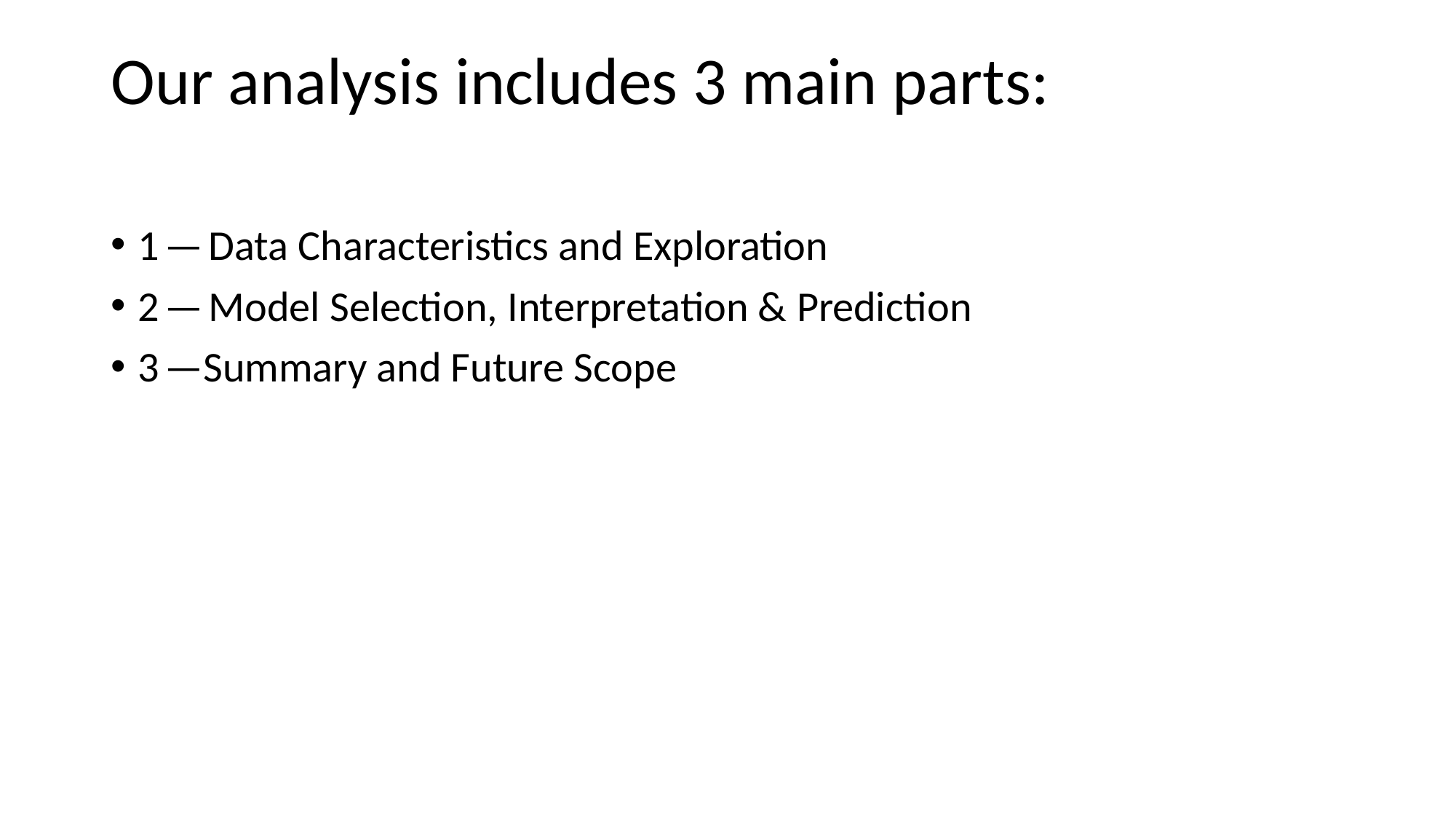

# Our analysis includes 3 main parts:
1 — Data Characteristics and Exploration
2 — Model Selection, Interpretation & Prediction
3 —Summary and Future Scope